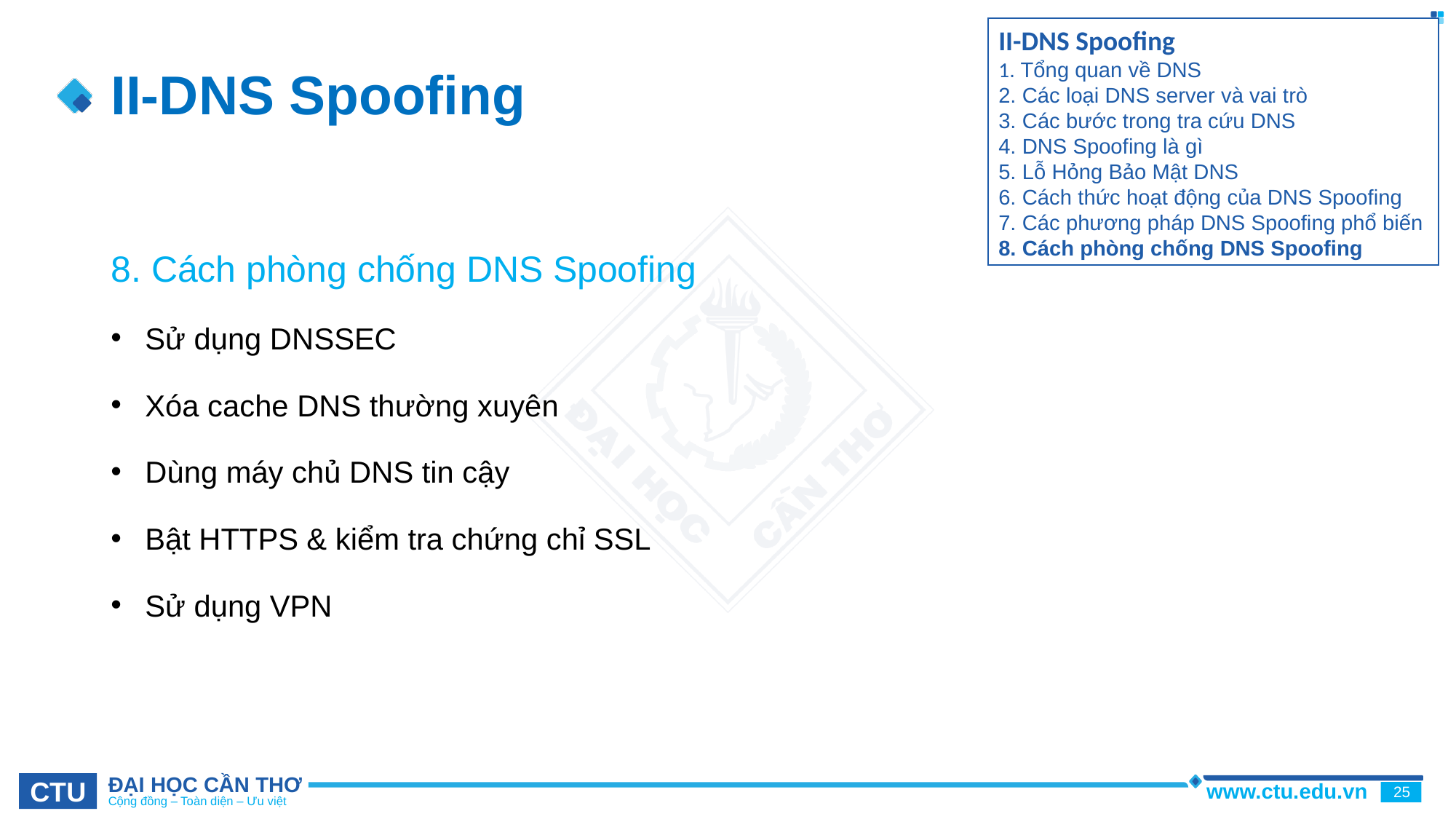

# II-DNS Spoofing
II-DNS Spoofing
1. Tổng quan về DNS
2. Các loại DNS server và vai trò
3. Các bước trong tra cứu DNS
4. DNS Spoofing là gì
5. Lỗ Hỏng Bảo Mật DNS
6. Cách thức hoạt động của DNS Spoofing
7. Các phương pháp DNS Spoofing phổ biến
8. Cách phòng chống DNS Spoofing
8. Cách phòng chống DNS Spoofing
Sử dụng DNSSEC
Xóa cache DNS thường xuyên
Dùng máy chủ DNS tin cậy
Bật HTTPS & kiểm tra chứng chỉ SSL
Sử dụng VPN